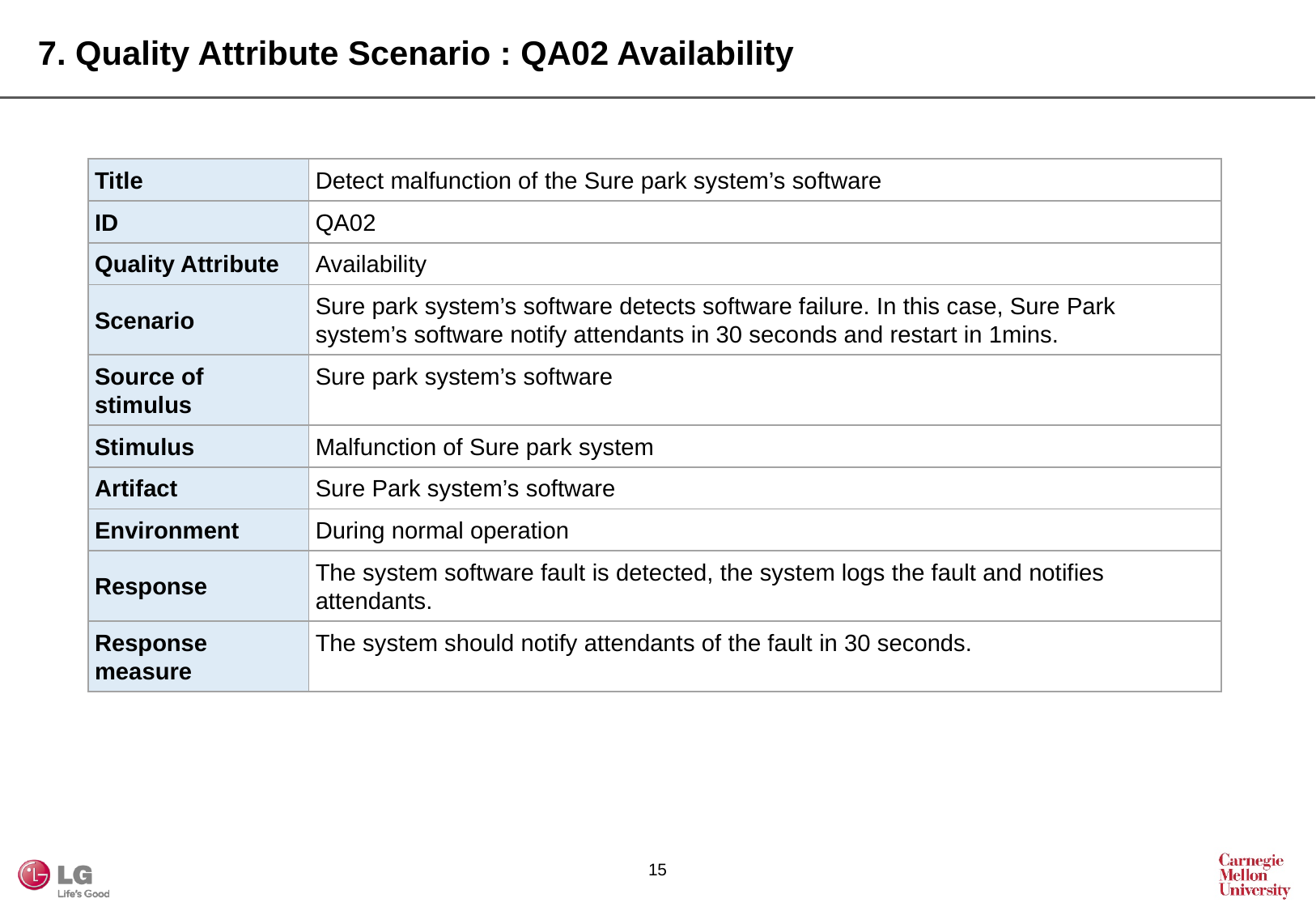

7. Quality Attribute Scenario : QA02 Availability
| Title | Detect malfunction of the Sure park system’s software |
| --- | --- |
| ID | QA02 |
| Quality Attribute | Availability |
| Scenario | Sure park system’s software detects software failure. In this case, Sure Park system’s software notify attendants in 30 seconds and restart in 1mins. |
| Source of stimulus | Sure park system’s software |
| Stimulus | Malfunction of Sure park system |
| Artifact | Sure Park system’s software |
| Environment | During normal operation |
| Response | The system software fault is detected, the system logs the fault and notifies attendants. |
| Response measure | The system should notify attendants of the fault in 30 seconds. |
15